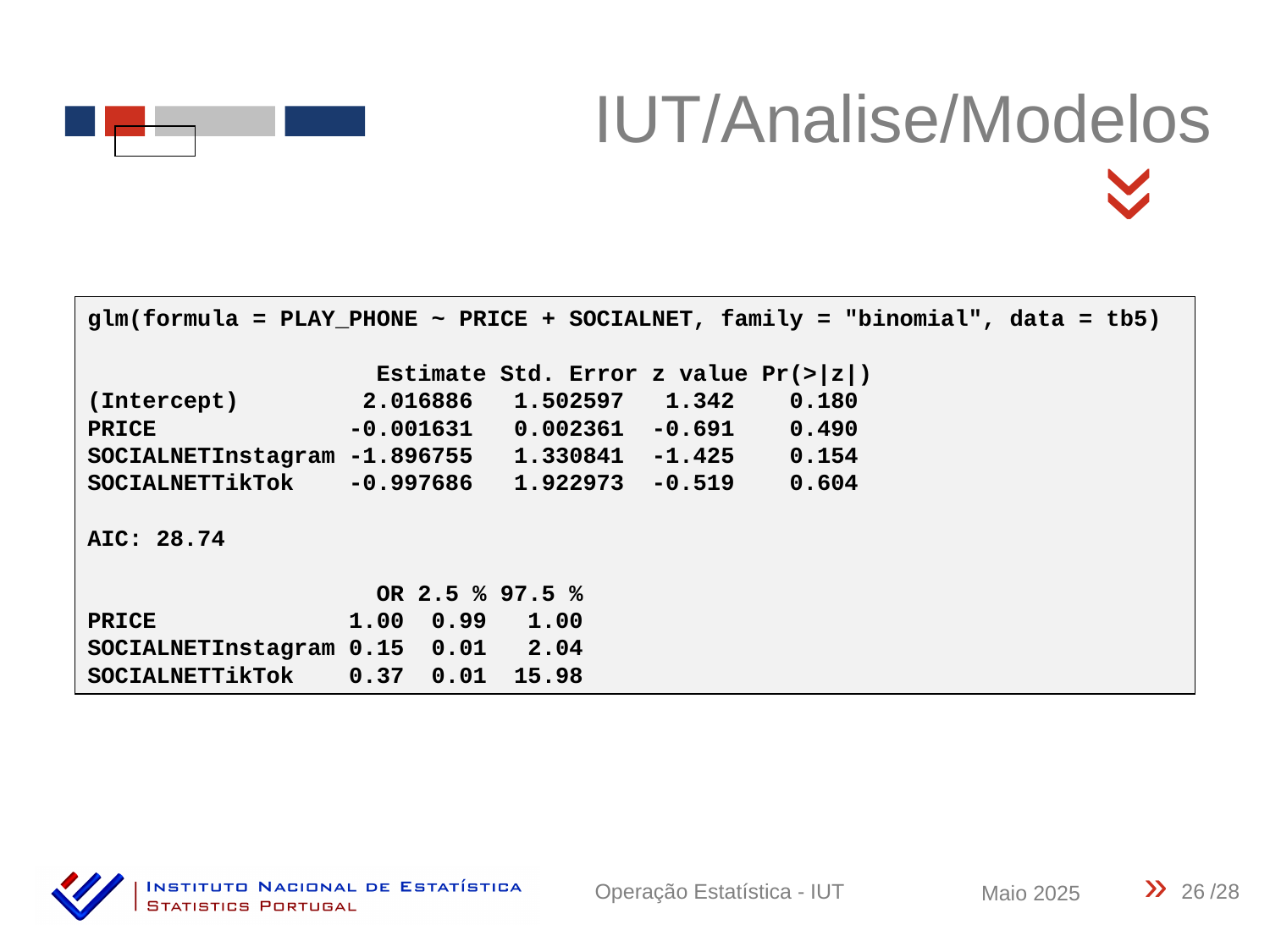

IUT/Analise/Modelos
«
glm(formula = PLAY_PHONE ~ PRICE + SOCIALNET, family = "binomial", data = tb5)

                     Estimate Std. Error z value Pr(>|z|)
(Intercept)         2.016886   1.502597   1.342    0.180
PRICE              -0.001631   0.002361  -0.691    0.490
SOCIALNETInstagram -1.896755   1.330841  -1.425    0.154
SOCIALNETTikTok    -0.997686   1.922973  -0.519    0.604

AIC: 28.74

                     OR 2.5 % 97.5 %
PRICE              1.00  0.99   1.00
SOCIALNETInstagram 0.15  0.01   2.04
SOCIALNETTikTok    0.37  0.01  15.98
26